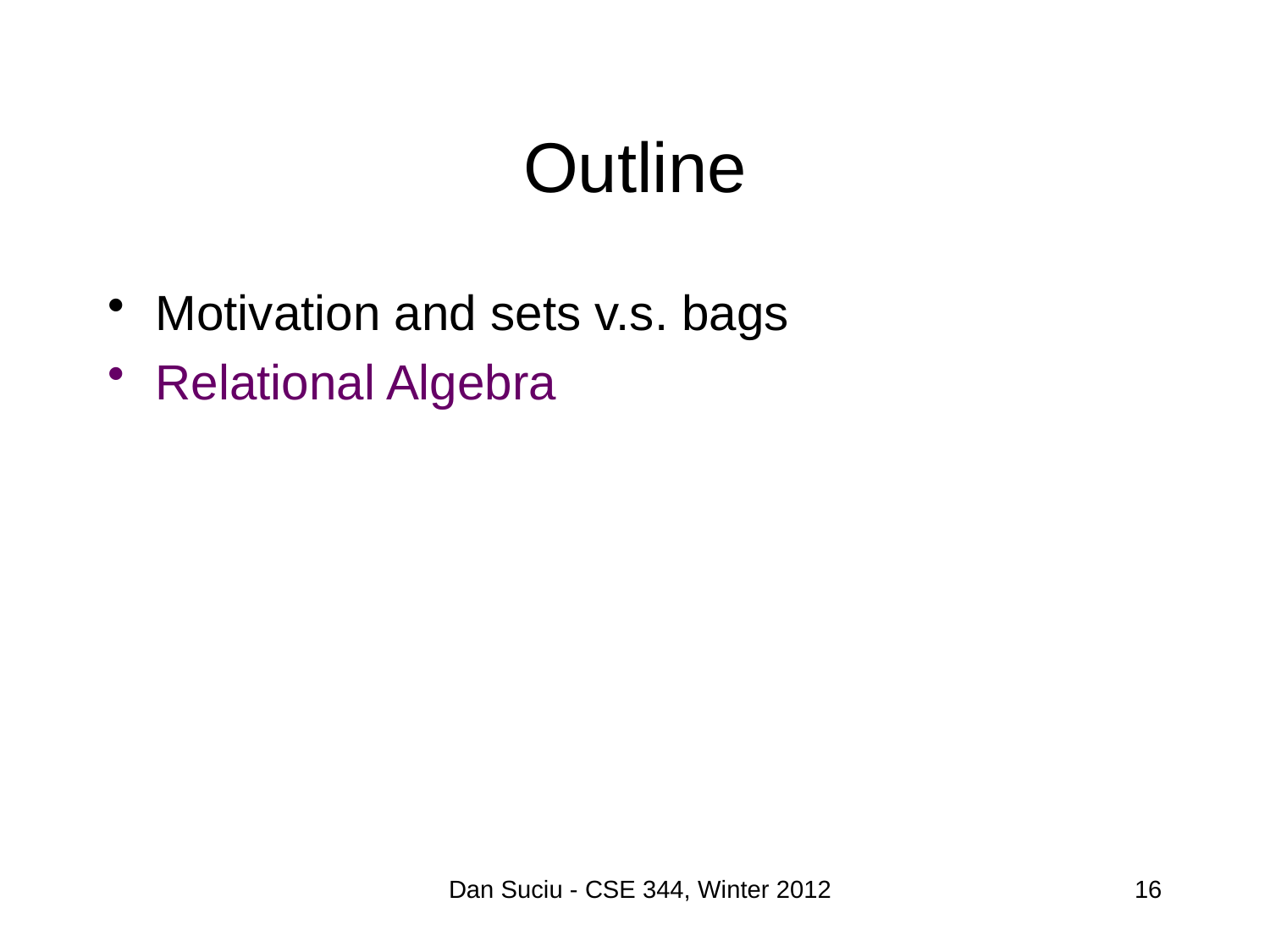

# Outline
Motivation and sets v.s. bags
Relational Algebra

Dan Suciu - CSE 344, Winter 2012
16